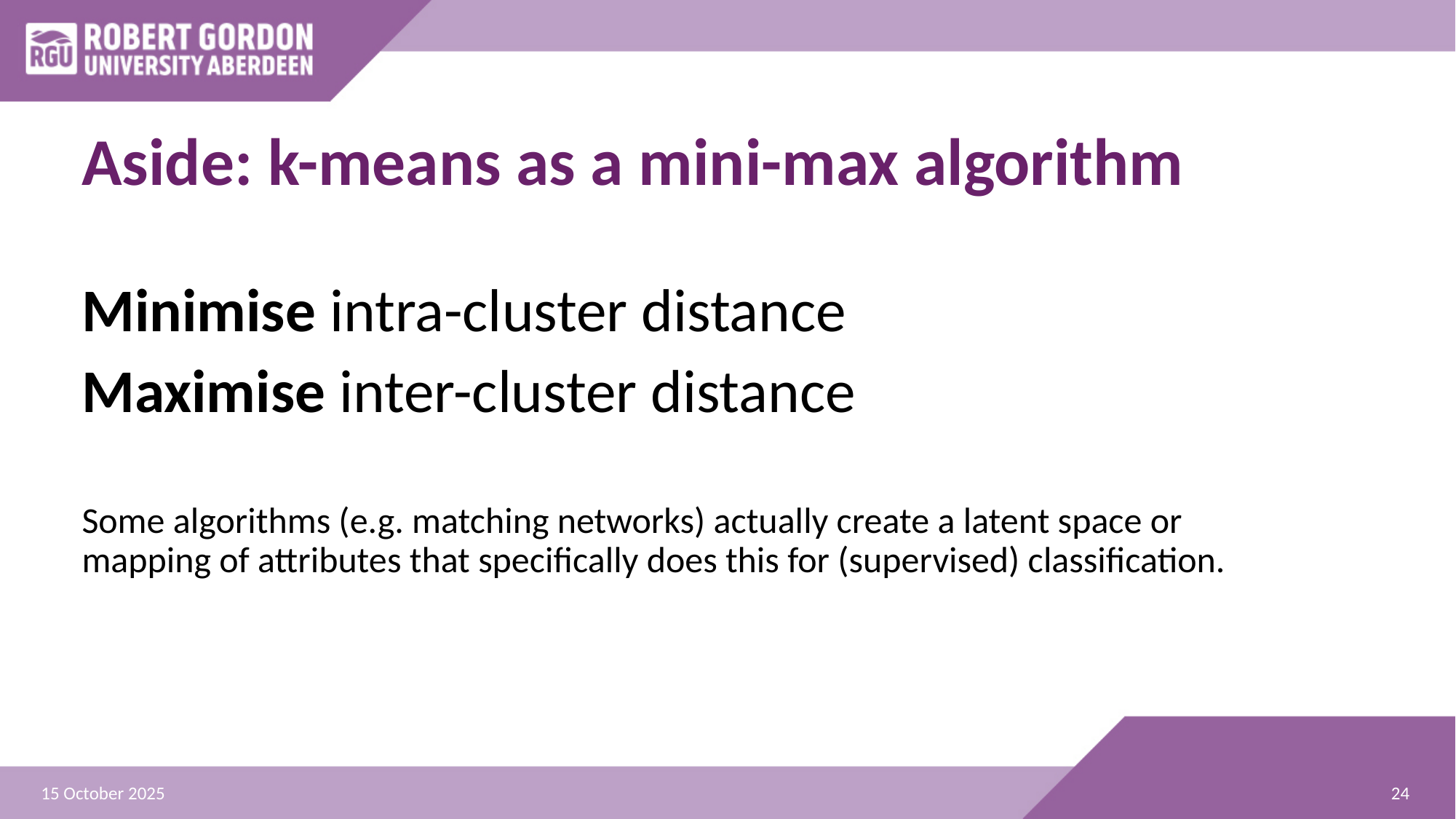

# Aside: k-means as a mini-max algorithm
Minimise intra-cluster distance
Maximise inter-cluster distance

Some algorithms (e.g. matching networks) actually create a latent space or mapping of attributes that specifically does this for (supervised) classification.
24
15 October 2025